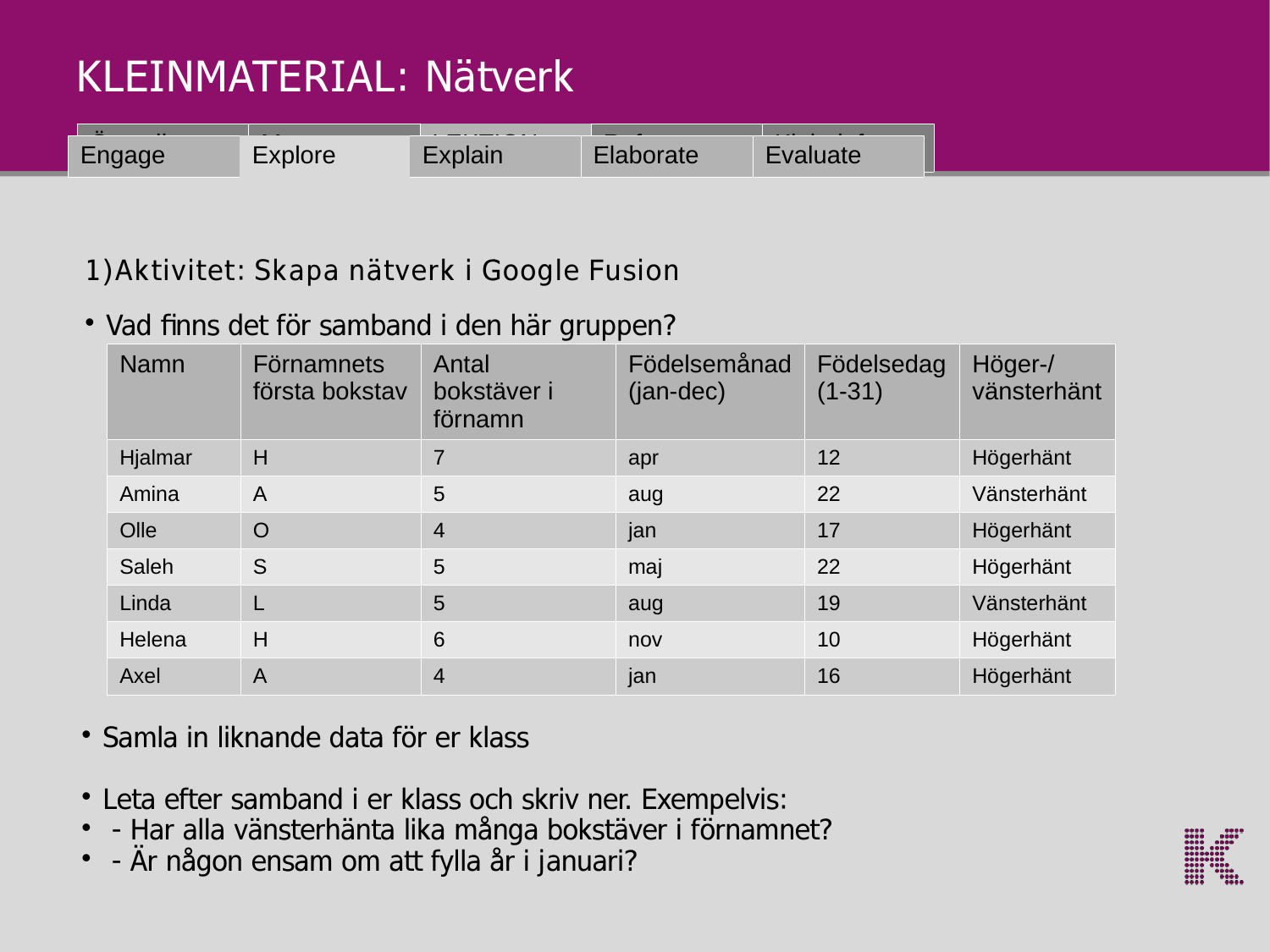

KLEINMATERIAL: Nätverk
| Översikt | Moment | LEKTION | Referenser | Klein-info |
| --- | --- | --- | --- | --- |
| Engage | Explore | Explain | Elaborate | Evaluate |
| --- | --- | --- | --- | --- |

Aktivitet: Skapa nätverk i Google Fusion
 Vad finns det för samband i den här gruppen?
| Namn | Förnamnets första bokstav | Antal bokstäver i förnamn | Födelsemånad (jan-dec) | Födelsedag (1-31) | Höger-/ vänsterhänt |
| --- | --- | --- | --- | --- | --- |
| Hjalmar | H | 7 | apr | 12 | Högerhänt |
| Amina | A | 5 | aug | 22 | Vänsterhänt |
| Olle | O | 4 | jan | 17 | Högerhänt |
| Saleh | S | 5 | maj | 22 | Högerhänt |
| Linda | L | 5 | aug | 19 | Vänsterhänt |
| Helena | H | 6 | nov | 10 | Högerhänt |
| Axel | A | 4 | jan | 16 | Högerhänt |

 Samla in liknande data för er klass

 Leta efter samband i er klass och skriv ner. Exempelvis:
  - Har alla vänsterhänta lika många bokstäver i förnamnet?
  - Är någon ensam om att fylla år i januari?